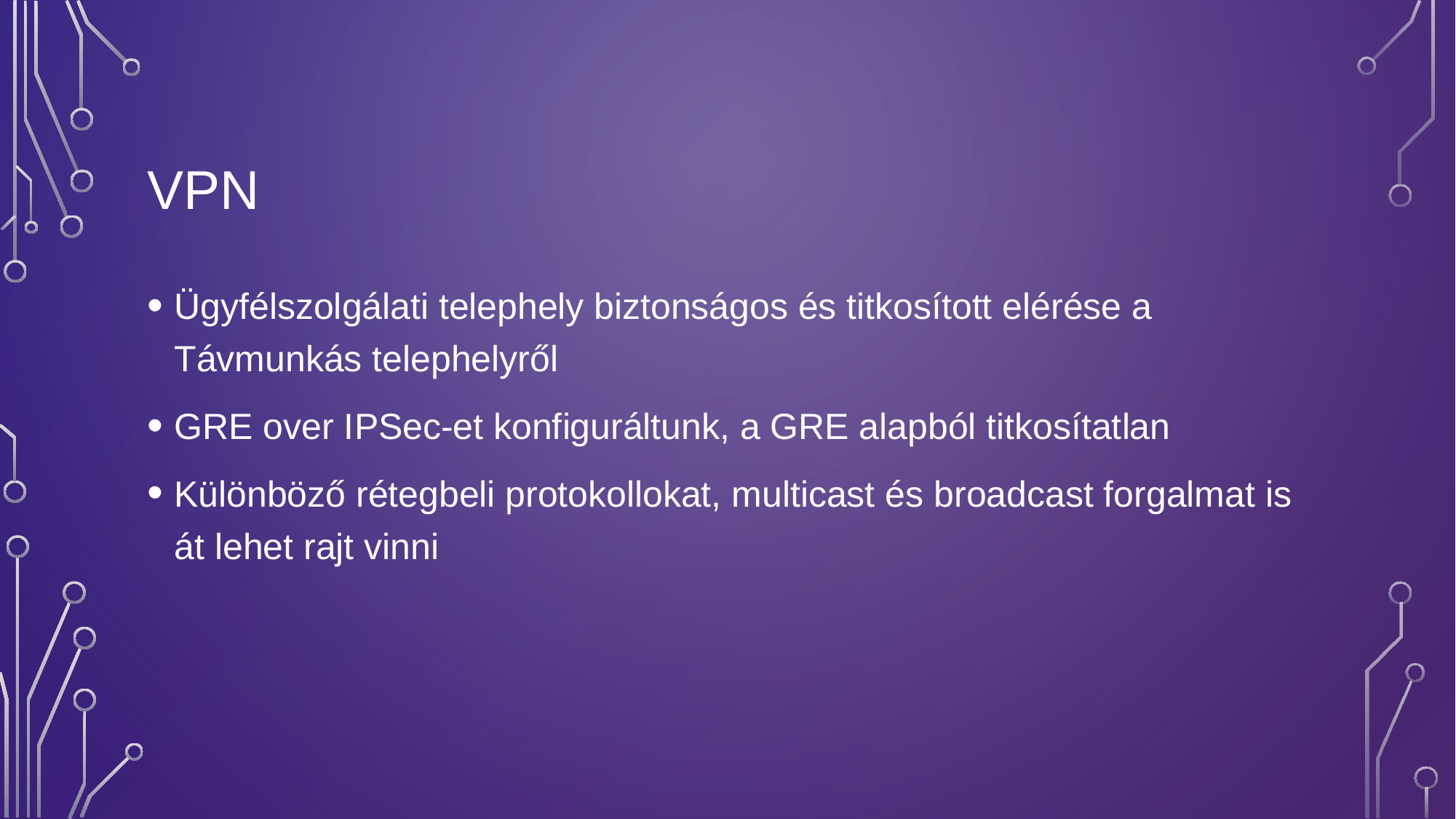

# VPN
Ügyfélszolgálati telephely biztonságos és titkosított elérése a Távmunkás telephelyről
GRE over IPSec-et konfiguráltunk, a GRE alapból titkosítatlan
Különböző rétegbeli protokollokat, multicast és broadcast forgalmat is át lehet rajt vinni